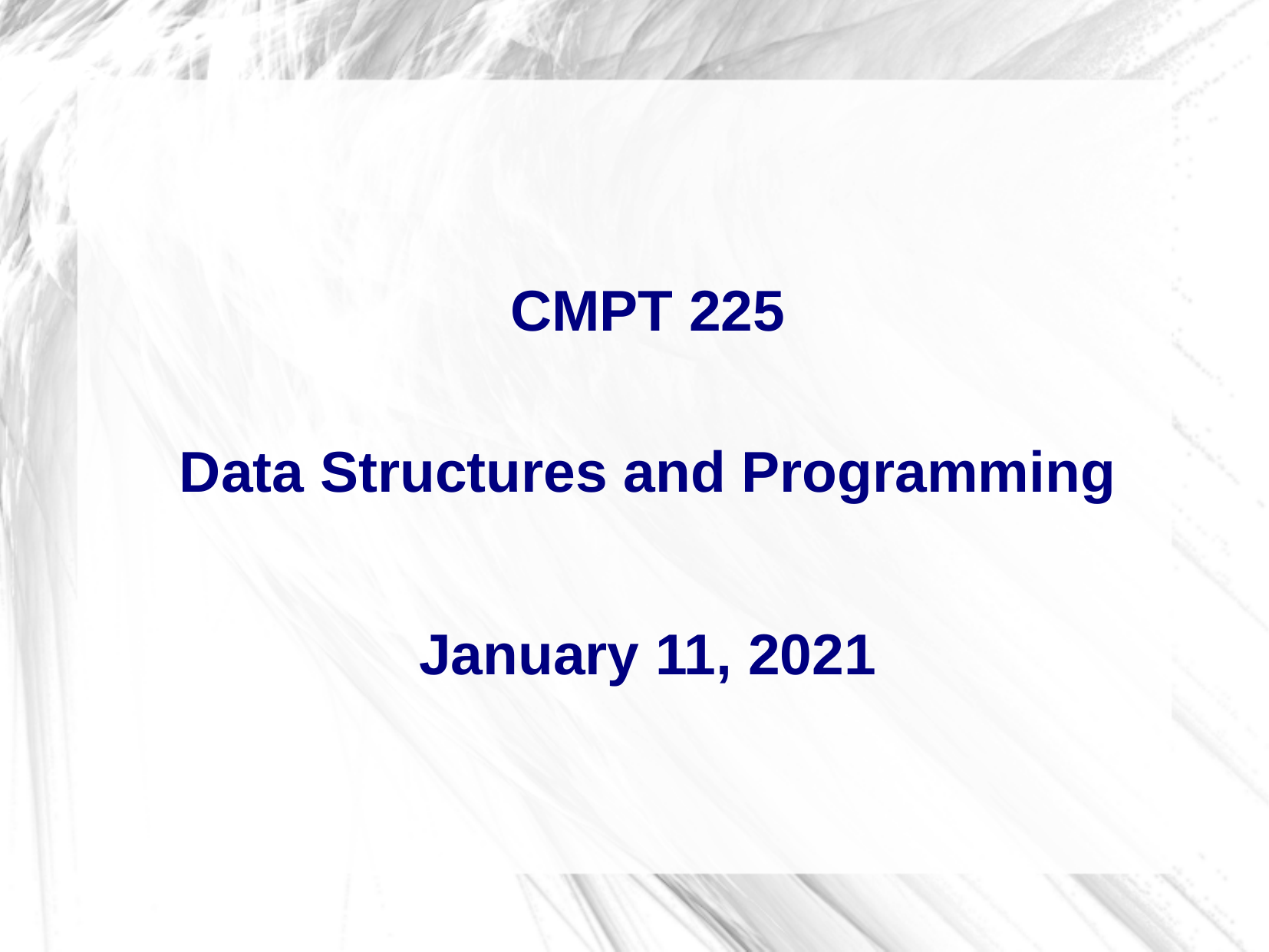

CMPT 225
Data Structures and Programming

January 11, 2021